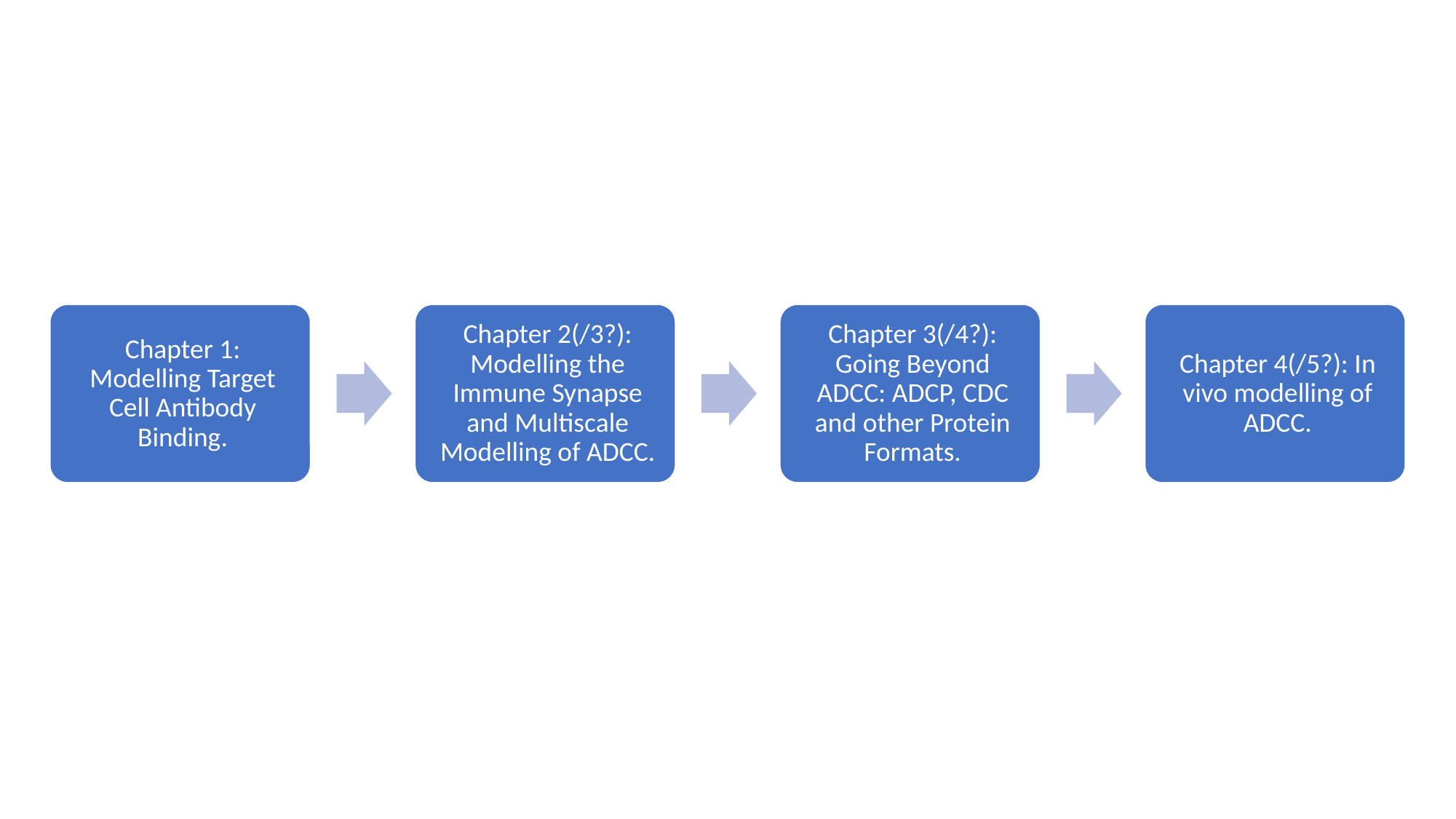

Chapter 1: Modelling Target Cell Antibody Binding.

Chapter 2(/3?): Modelling the Immune Synapse and Multiscale Modelling of ADCC.

Chapter 3(/4?): Going Beyond ADCC: ADCP, CDC and other Protein Formats.

Chapter 4(/5?): In vivo modelling of ADCC.